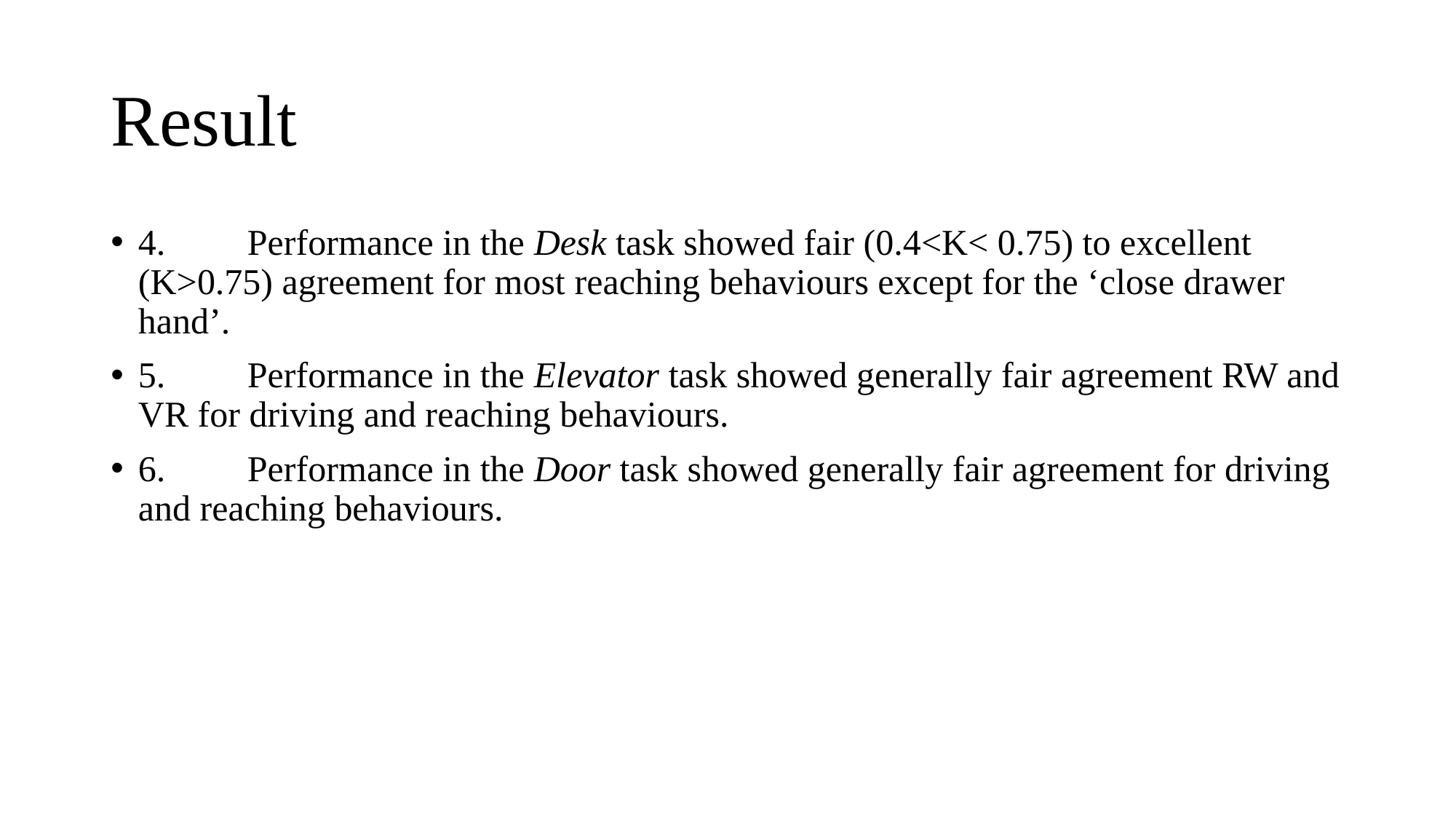

# Result
4.	Performance in the Desk task showed fair (0.4<K< 0.75) to excellent (K>0.75) agreement for most reaching behaviours except for the ‘close drawer hand’.
5.	Performance in the Elevator task showed generally fair agreement RW and VR for driving and reaching behaviours.
6.	Performance in the Door task showed generally fair agreement for driving and reaching behaviours.